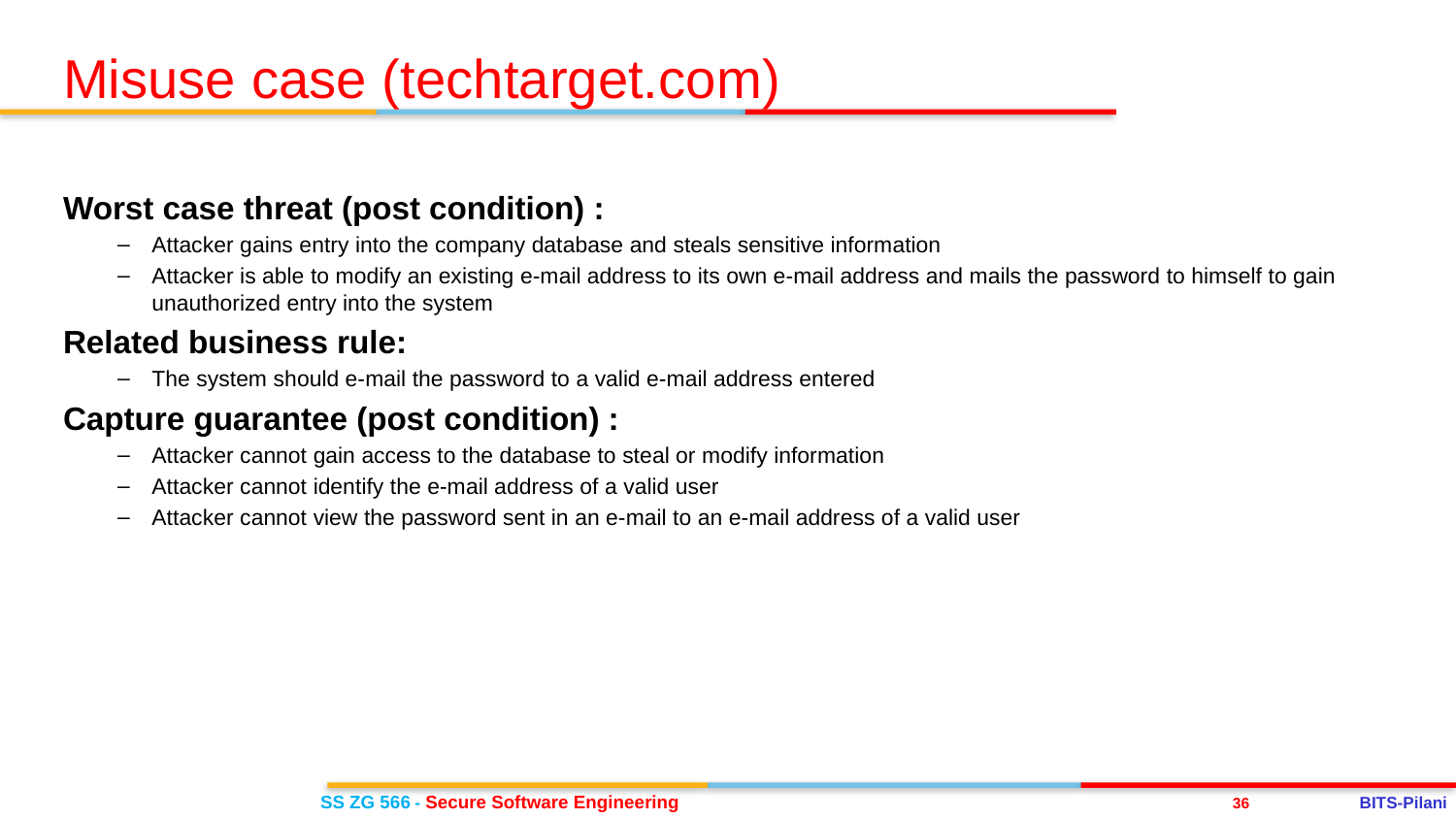

Misuse case (techtarget.com)
Worst case threat (post condition) :
Attacker gains entry into the company database and steals sensitive information
Attacker is able to modify an existing e-mail address to its own e-mail address and mails the password to himself to gain unauthorized entry into the system
Related business rule:
The system should e-mail the password to a valid e-mail address entered
Capture guarantee (post condition) :
Attacker cannot gain access to the database to steal or modify information
Attacker cannot identify the e-mail address of a valid user
Attacker cannot view the password sent in an e-mail to an e-mail address of a valid user